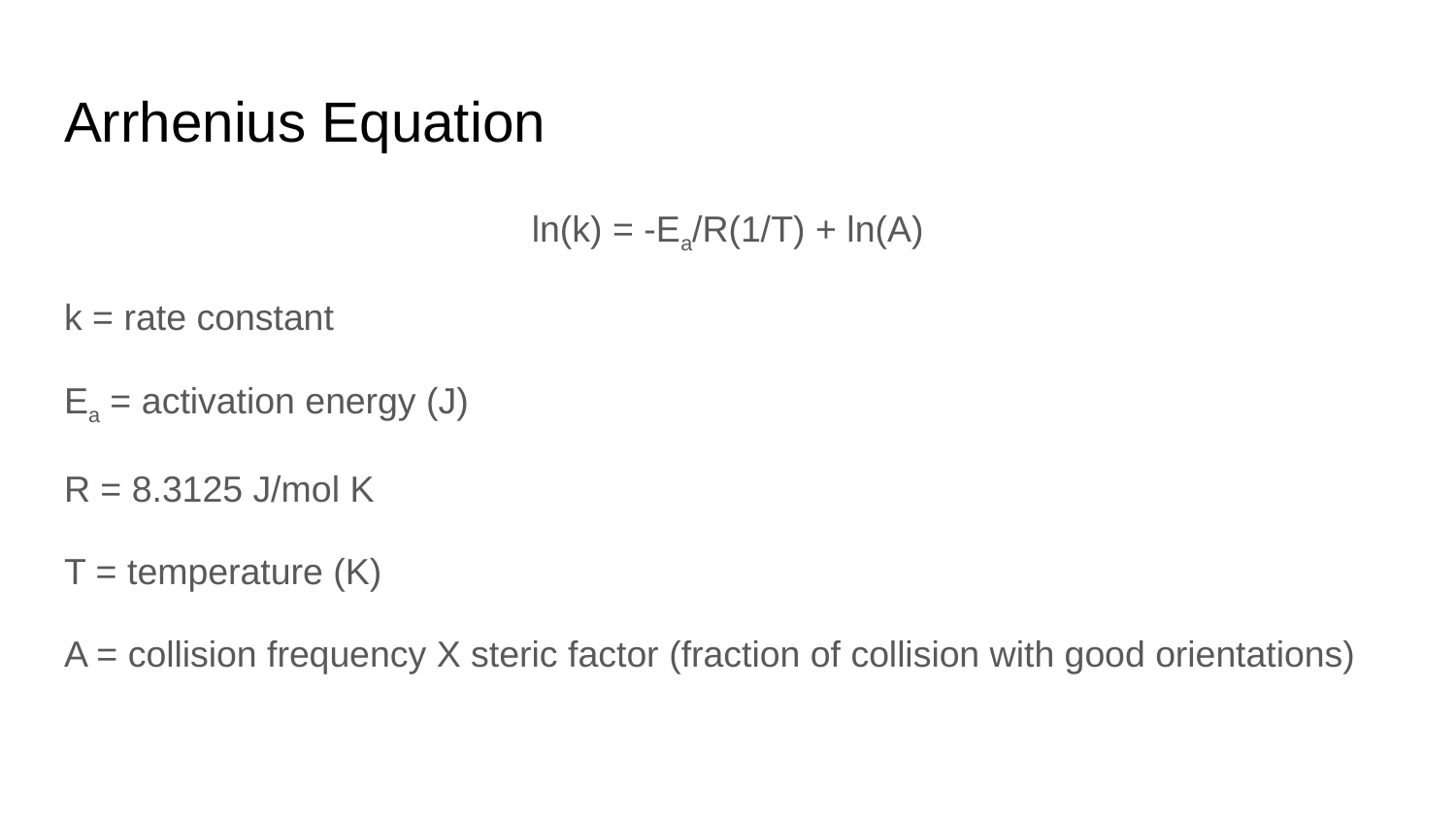

# Arrhenius Equation
ln(k) = -Ea/R(1/T) + ln(A)
k = rate constant
Ea = activation energy (J)
R = 8.3125 J/mol K
T = temperature (K)
A = collision frequency X steric factor (fraction of collision with good orientations)